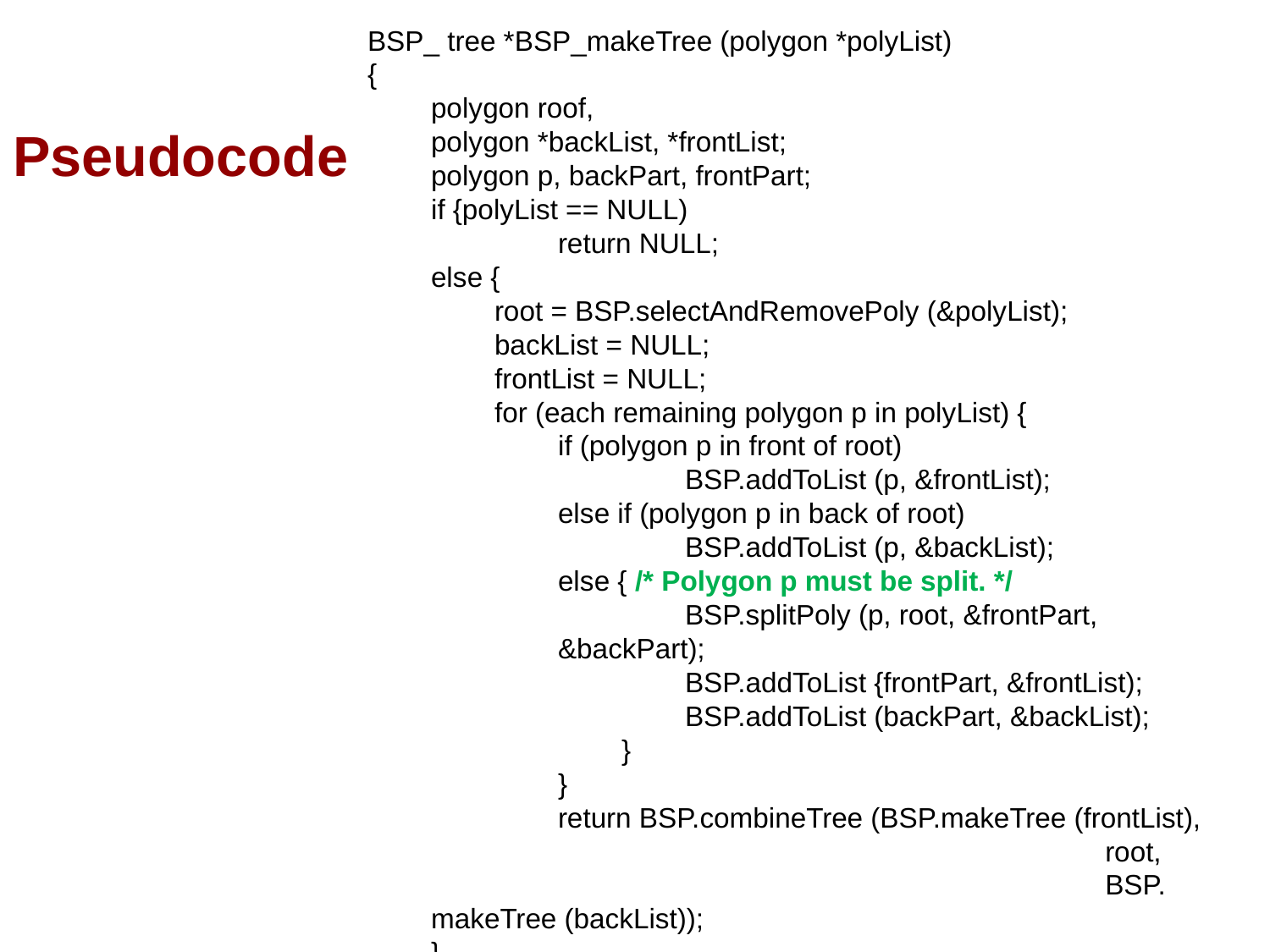

BSP_ tree *BSP_makeTree (polygon *polyList)
{
polygon roof,
polygon *backList, *frontList;
polygon p, backPart, frontPart;
if {polyList == NULL)
	return NULL;
else {
root = BSP.selectAndRemovePoly (&polyList);
backList = NULL;
frontList = NULL;
for (each remaining polygon p in polyList) {
if (polygon p in front of root)
	BSP.addToList (p, &frontList);
else if (polygon p in back of root)
	BSP.addToList (p, &backList);
else { /* Polygon p must be split. */
	BSP.splitPoly (p, root, &frontPart, &backPart);
 	BSP.addToList {frontPart, &frontList);
	BSP.addToList (backPart, &backList);
 	}
	}
	return BSP.combineTree (BSP.makeTree (frontList),
					     root,
					     BSP. makeTree (backList));
}
}
# Pseudocode